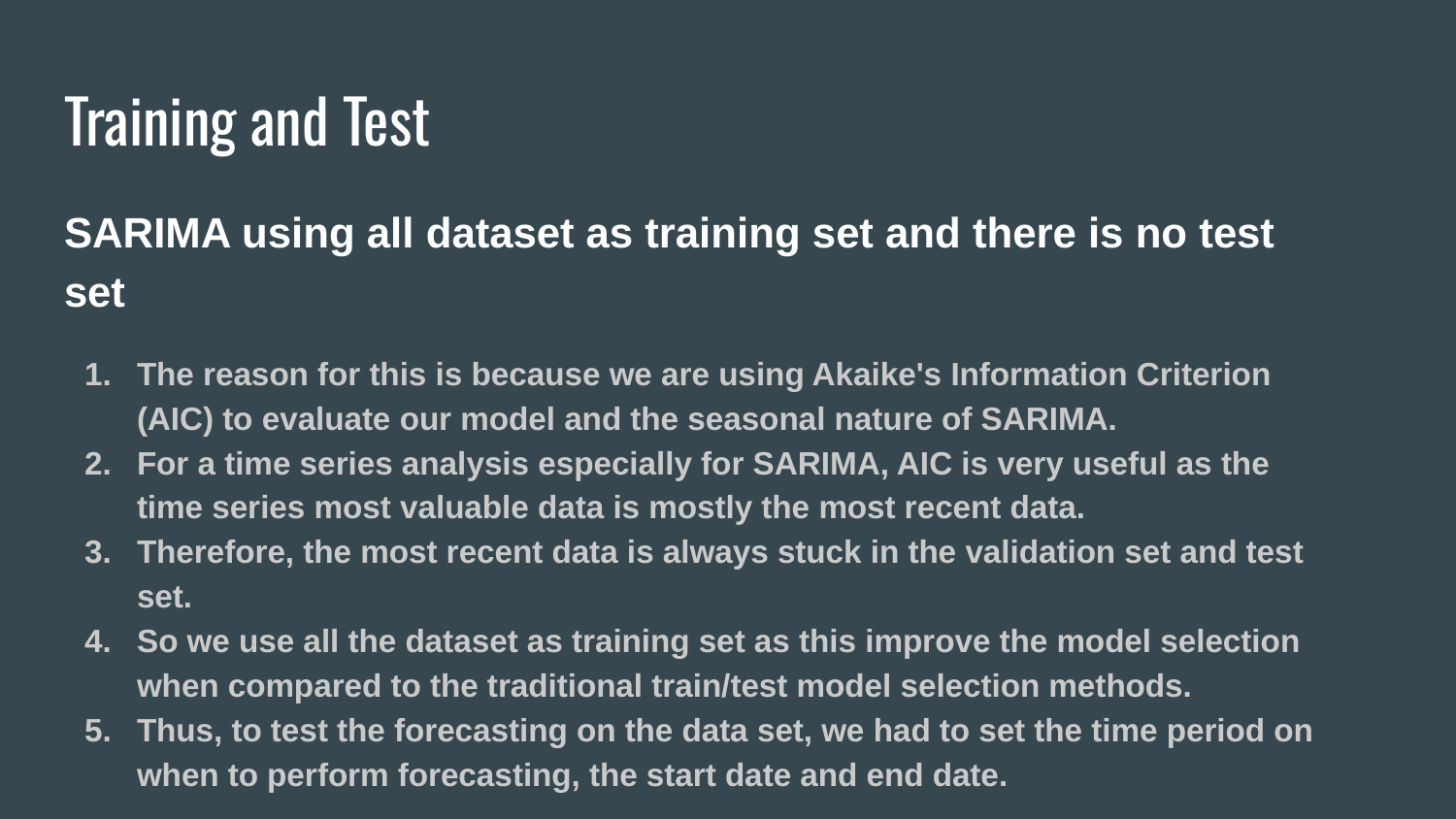

# Training and Test
SARIMA using all dataset as training set and there is no test set
The reason for this is because we are using Akaike's Information Criterion (AIC) to evaluate our model and the seasonal nature of SARIMA.
For a time series analysis especially for SARIMA, AIC is very useful as the time series most valuable data is mostly the most recent data.
Therefore, the most recent data is always stuck in the validation set and test set.
So we use all the dataset as training set as this improve the model selection when compared to the traditional train/test model selection methods.
Thus, to test the forecasting on the data set, we had to set the time period on when to perform forecasting, the start date and end date.